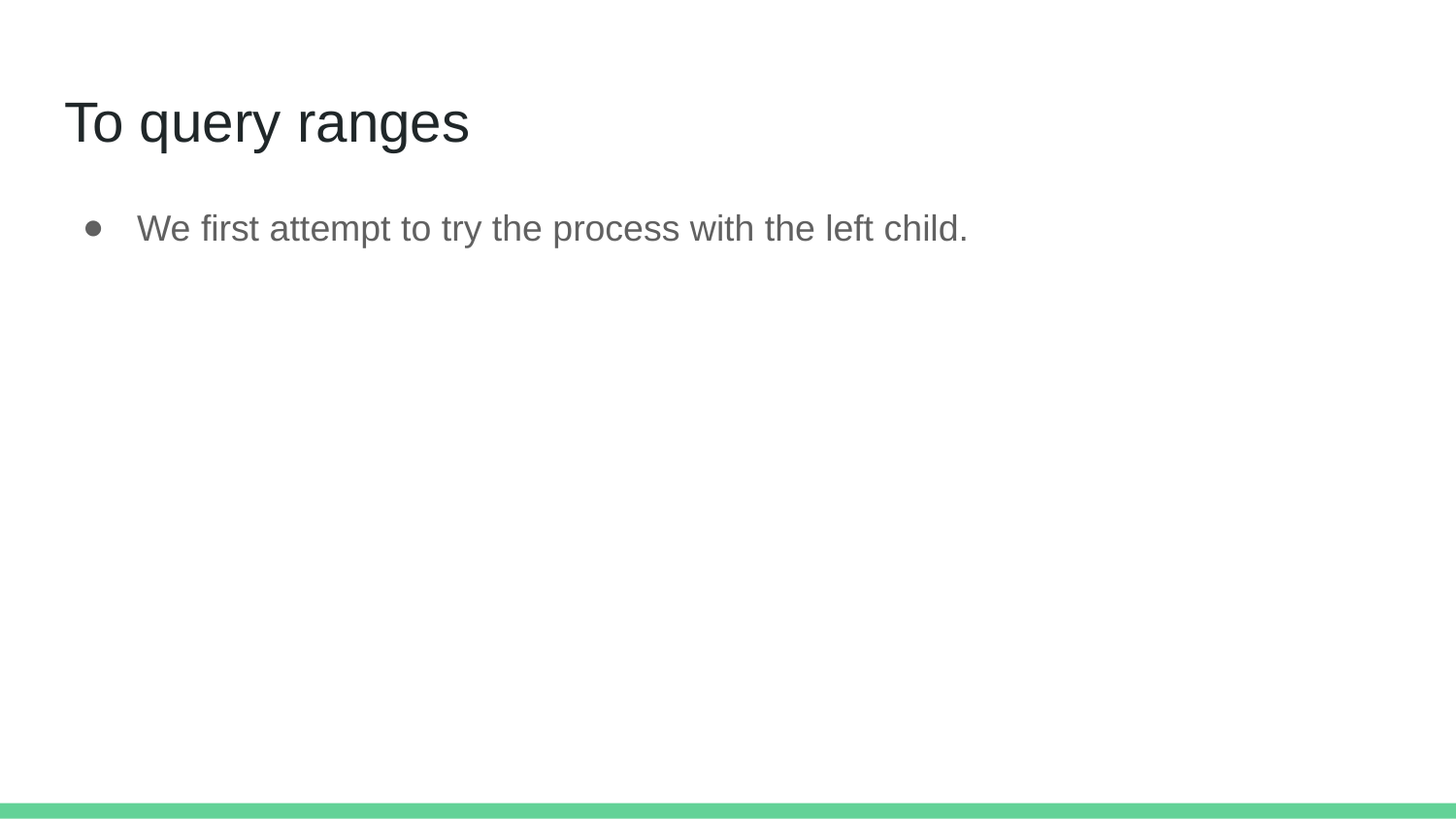

# To query ranges
We first attempt to try the process with the left child.